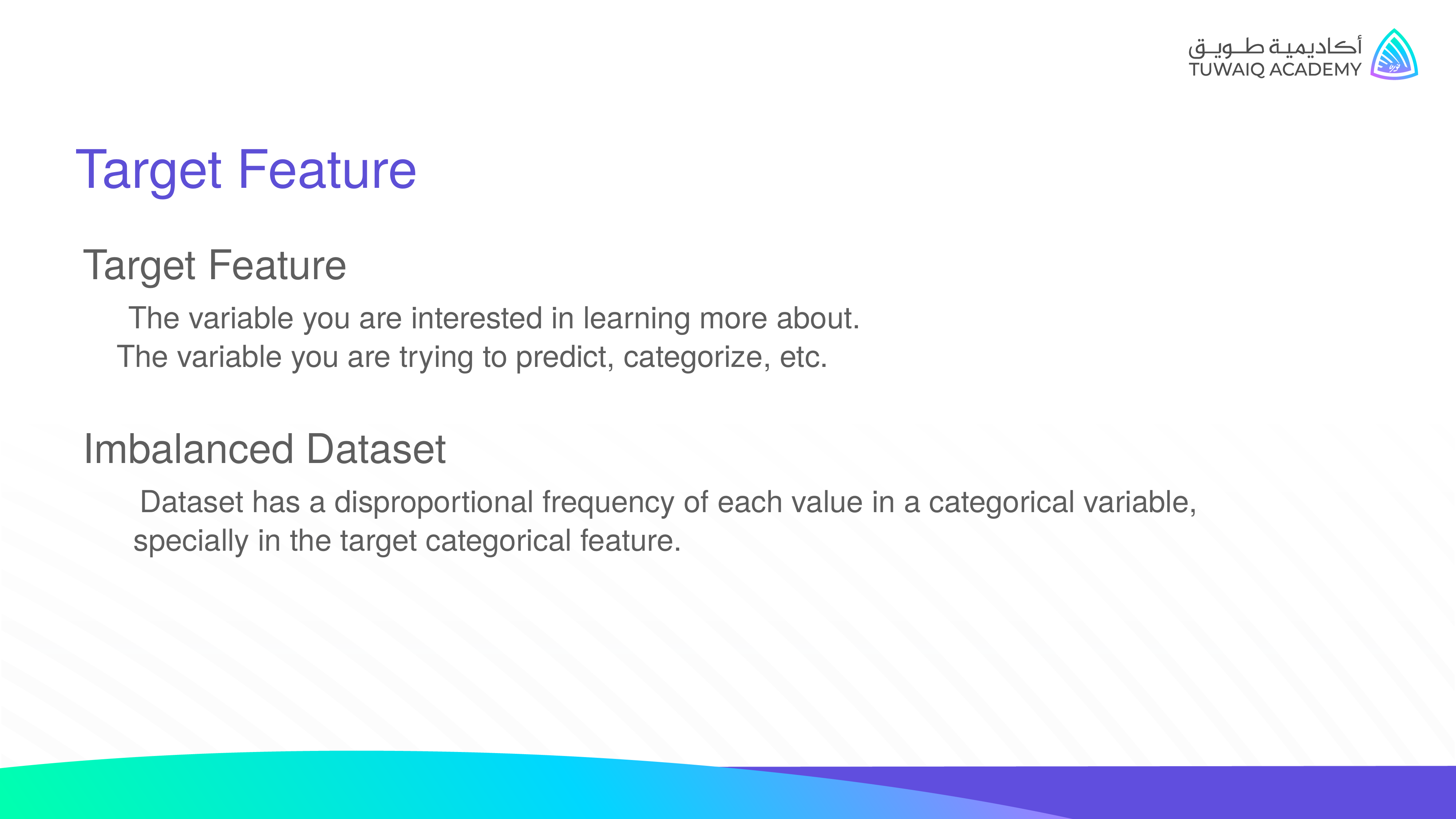

Target Feature

Target Feature
    The variable you are interested in learning more about.
    The variable you are trying to predict, categorize, etc.

Imbalanced Dataset
     Dataset has a disproportional frequency of each value in a categorical variable,
      specially in the target categorical feature.